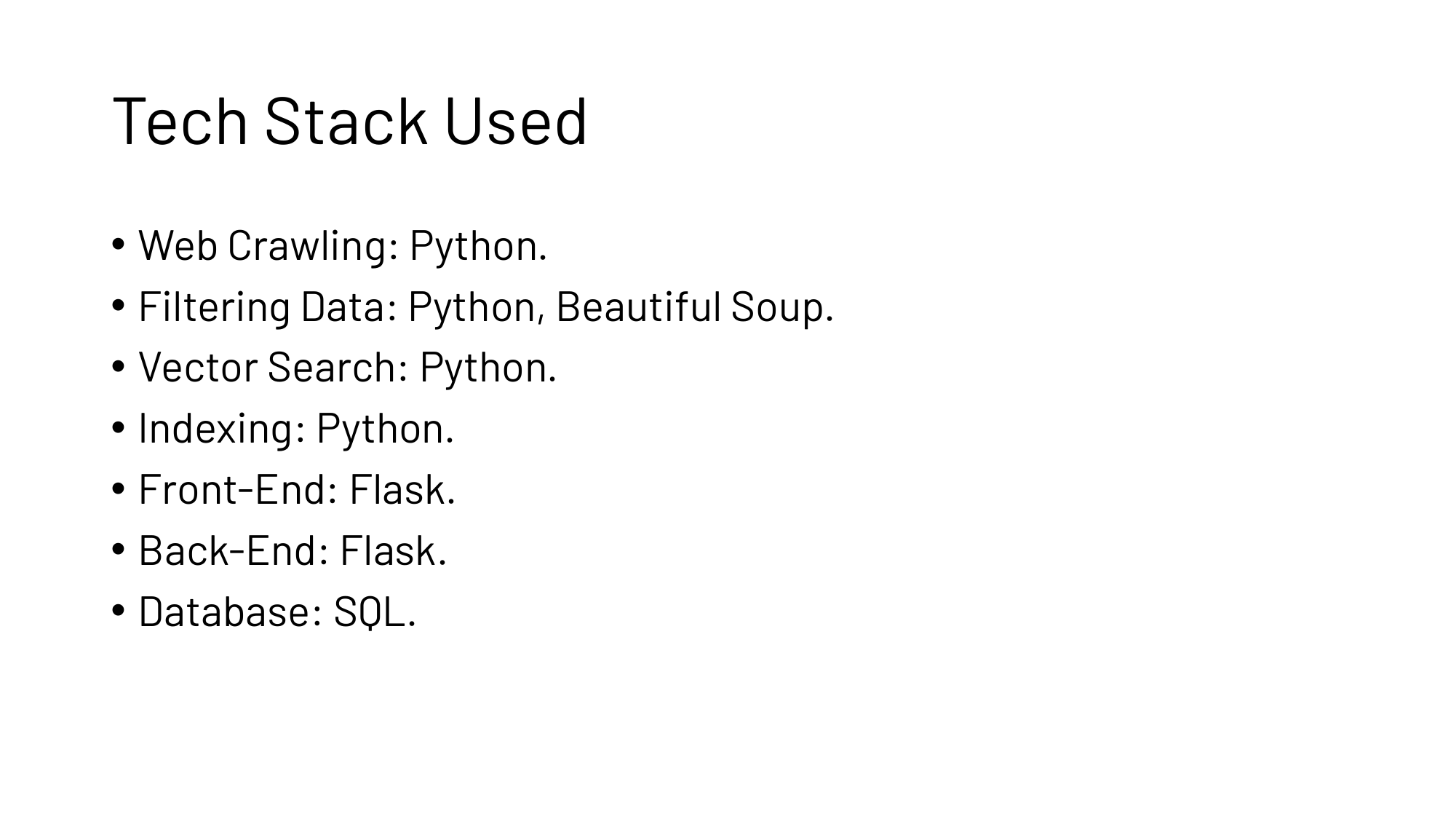

# Tech Stack Used
Web Crawling: Python.
Filtering Data: Python, Beautiful Soup.
Vector Search: Python.
Indexing: Python.
Front-End: Flask.
Back-End: Flask.
Database: SQL.